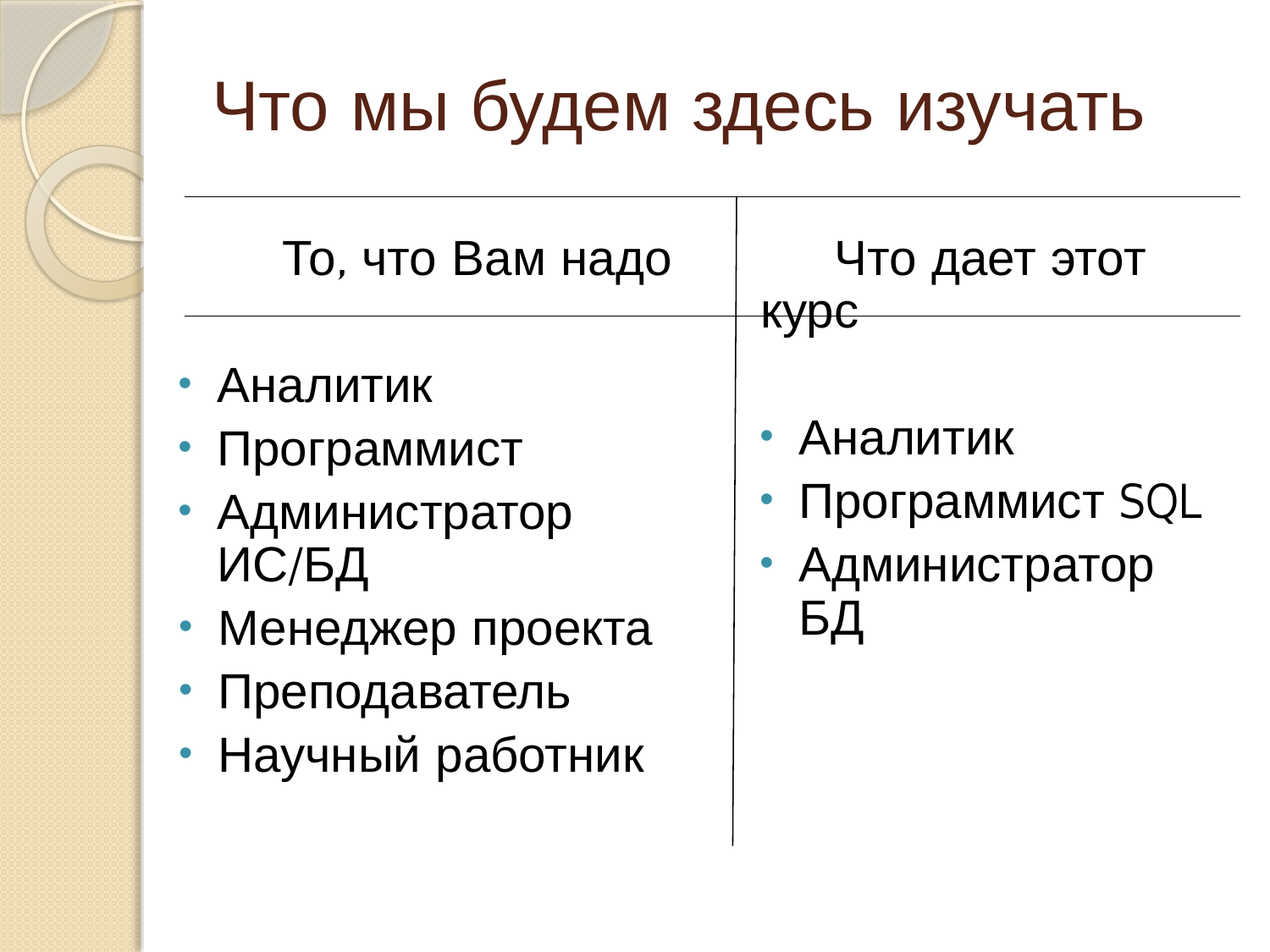

# Что мы будем здесь изучать
     Что дает этот курс

Аналитик
Программист SQL
Администратор БД
       То, что Вам надо

Аналитик
Программист
Администратор ИС/БД
Менеджер проекта
Преподаватель
Научный работник